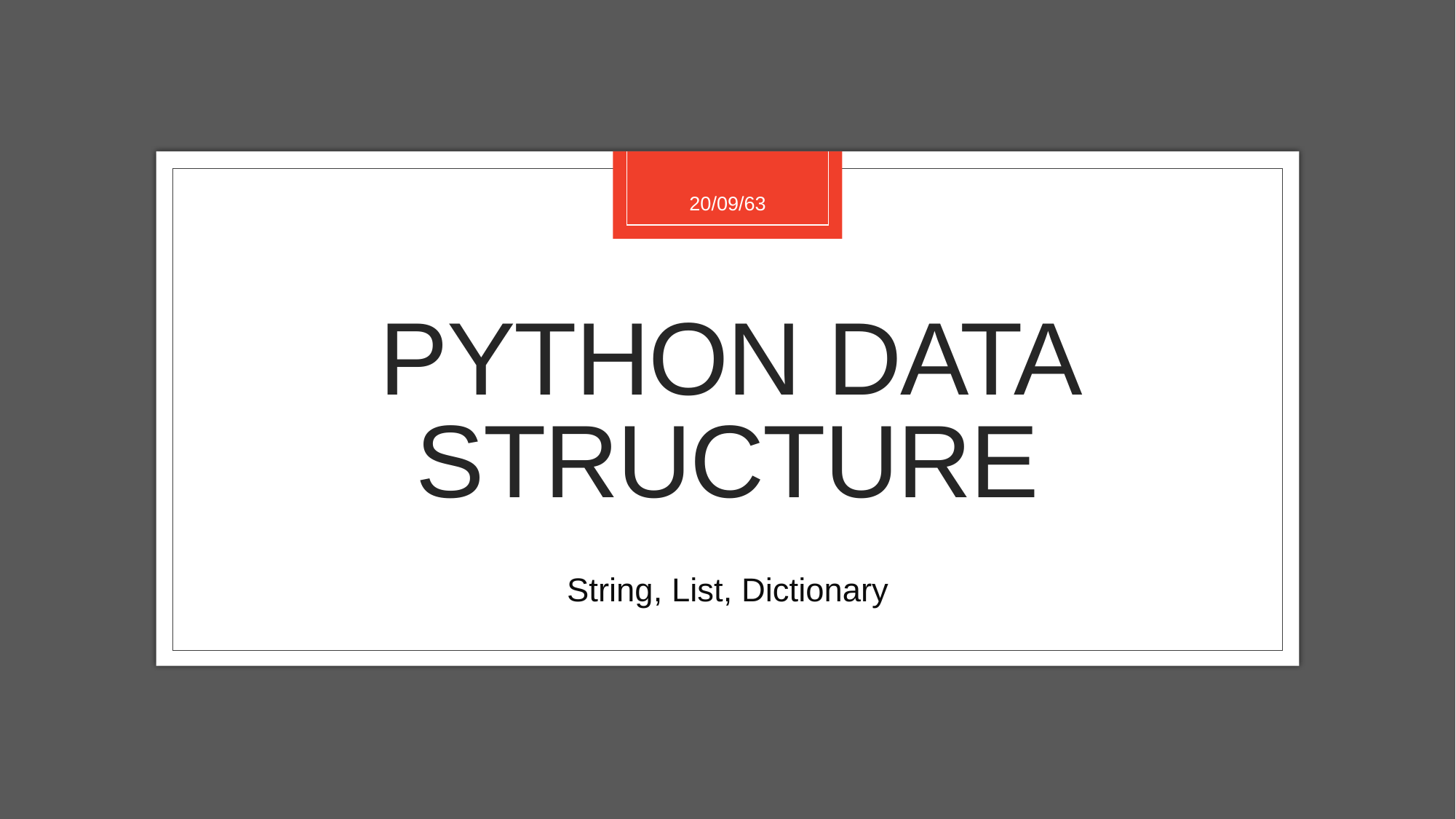

20/09/63
# Python data structure
String, List, Dictionary